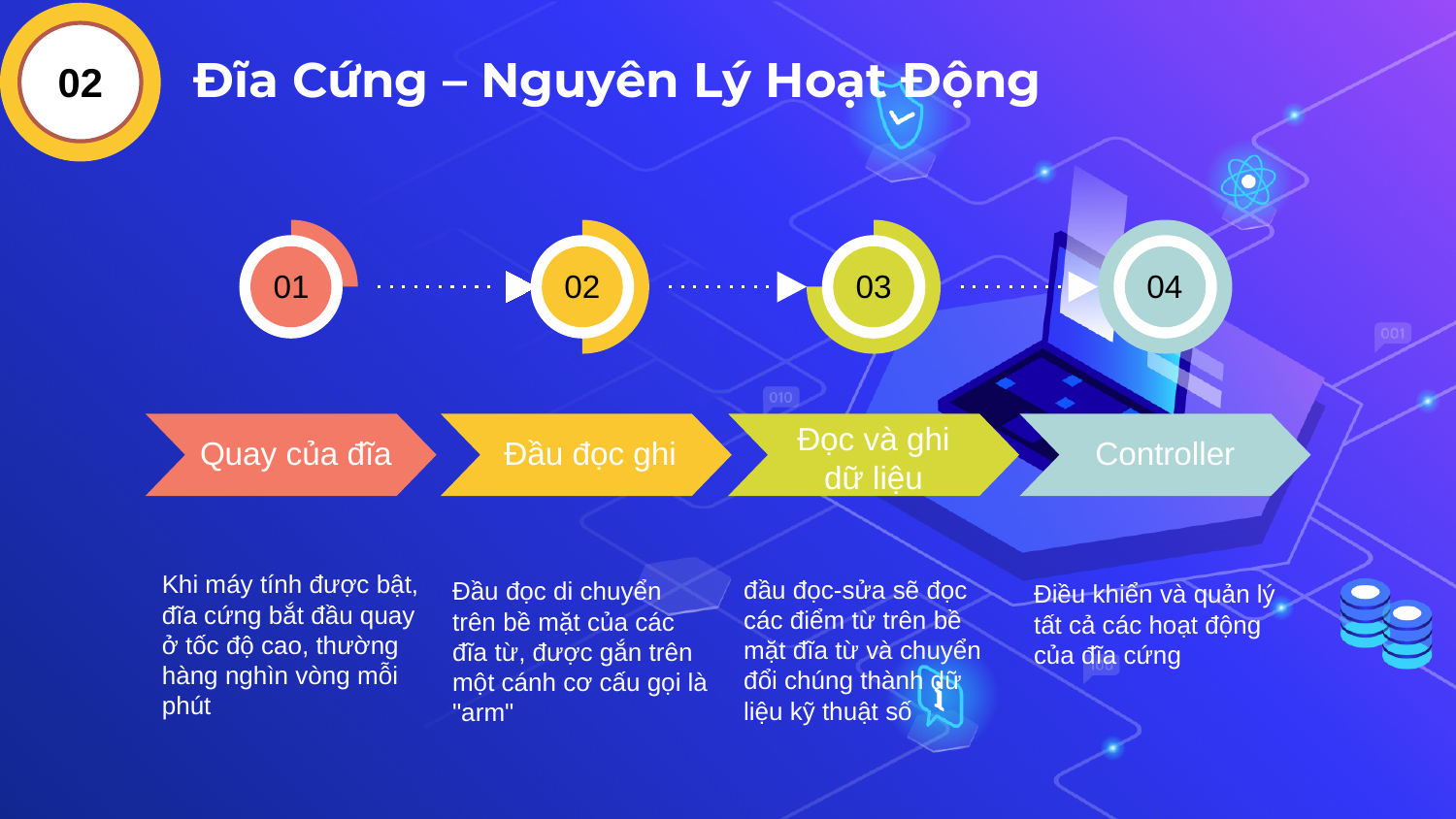

02
# Đĩa Cứng – Nguyên Lý Hoạt Động

01

02

03

04

Đọc và ghi dữ liệu

Quay của đĩa

Đầu đọc ghi

Controller
Khi máy tính được bật, đĩa cứng bắt đầu quay ở tốc độ cao, thường hàng nghìn vòng mỗi phút
đầu đọc-sửa sẽ đọc các điểm từ trên bề mặt đĩa từ và chuyển đổi chúng thành dữ liệu kỹ thuật số
Đầu đọc di chuyển trên bề mặt của các đĩa từ, được gắn trên một cánh cơ cấu gọi là "arm"
Điều khiển và quản lý tất cả các hoạt động của đĩa cứng